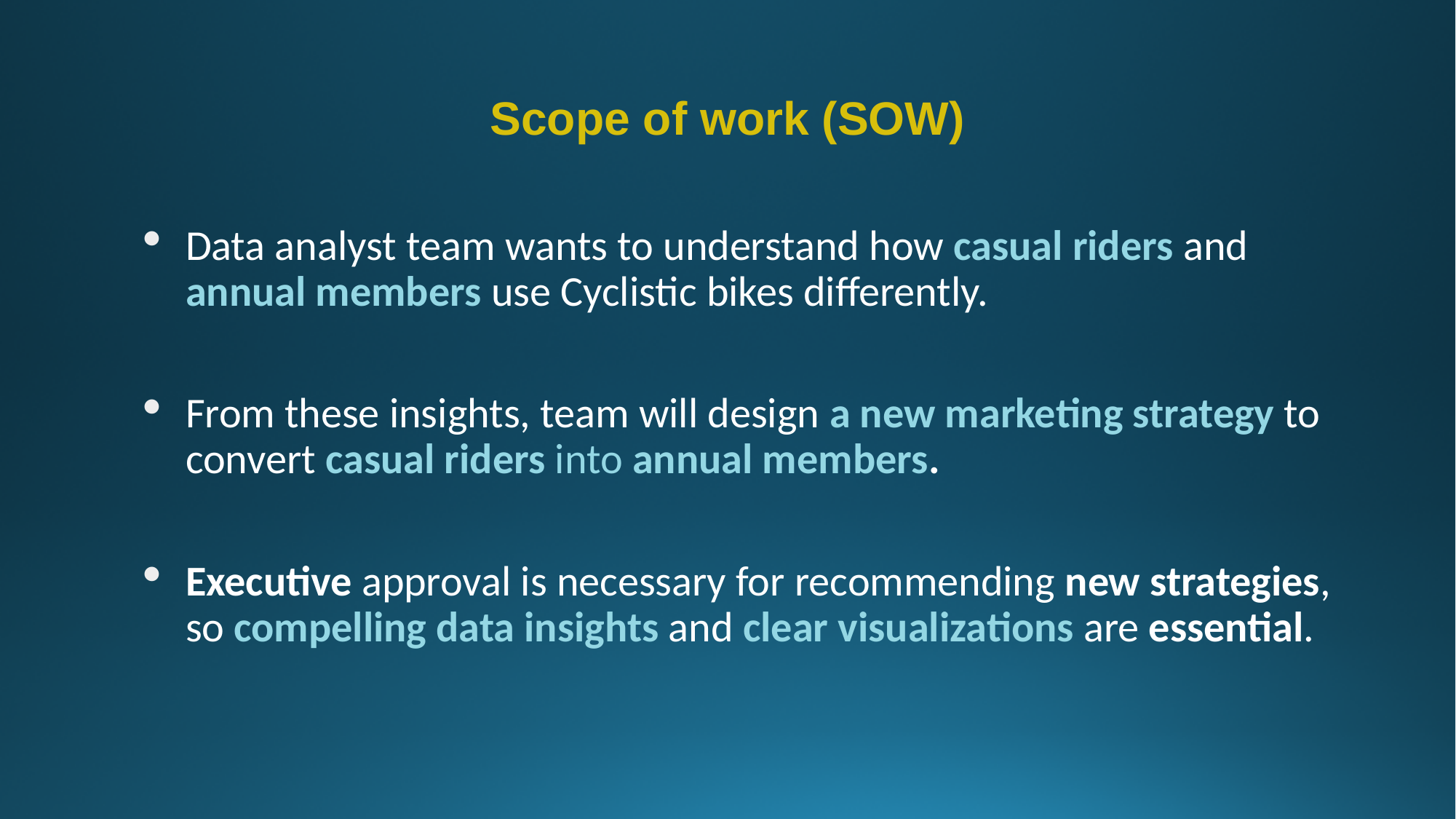

# Scope of work (SOW)
Data analyst team wants to understand how casual riders and annual members use Cyclistic bikes differently.

From these insights, team will design a new marketing strategy to convert casual riders into annual members.

Executive approval is necessary for recommending new strategies, so compelling data insights and clear visualizations are essential.